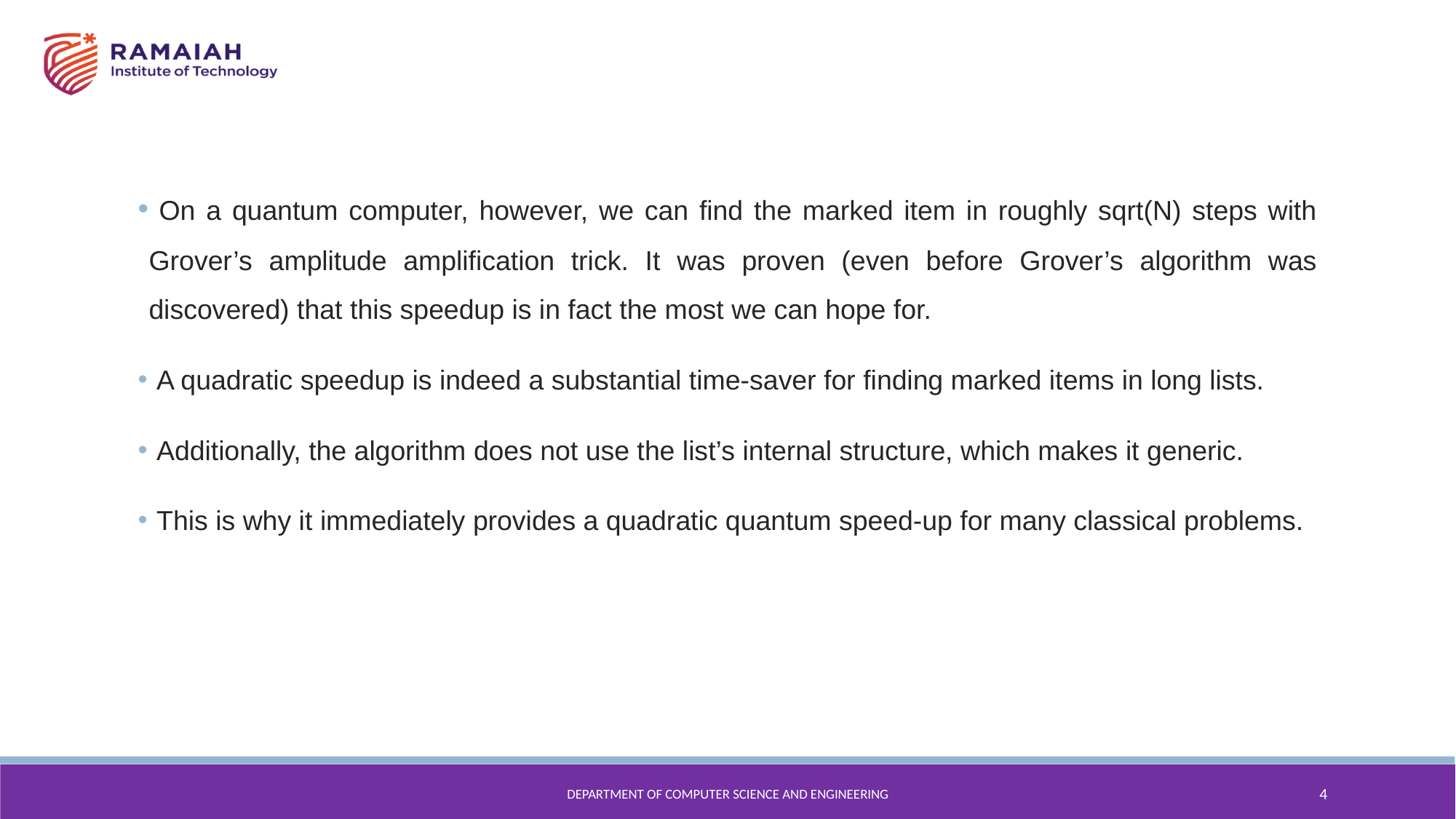

On a quantum computer, however, we can find the marked item in roughly sqrt(N) steps with Grover’s amplitude amplification trick. It was proven (even before Grover’s algorithm was discovered) that this speedup is in fact the most we can hope for.
 A quadratic speedup is indeed a substantial time-saver for finding marked items in long lists.
 Additionally, the algorithm does not use the list’s internal structure, which makes it generic.
 This is why it immediately provides a quadratic quantum speed-up for many classical problems.

Department of Computer Science and Engineering
4